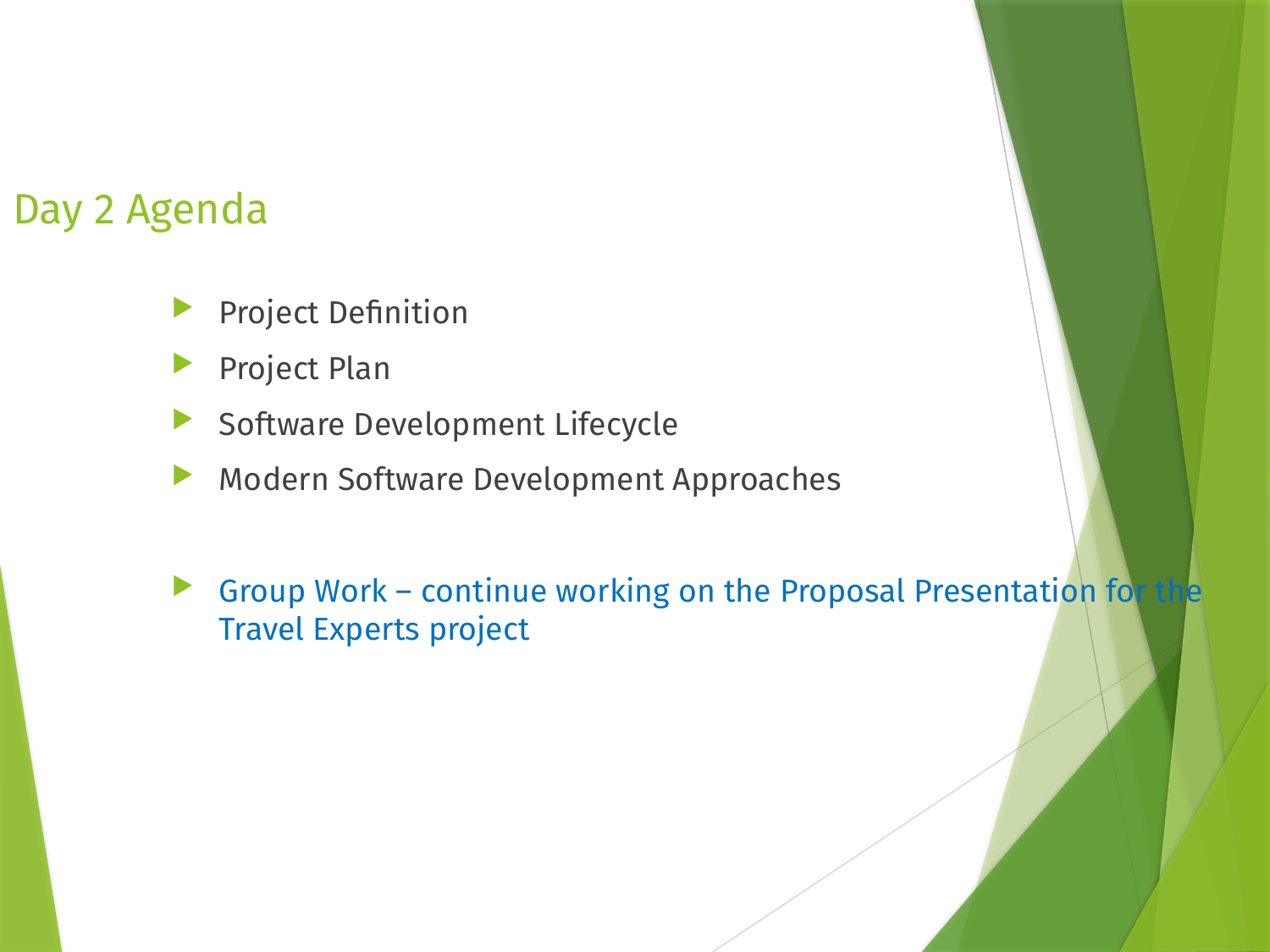

# Day 2 Agenda
Project Definition
Project Plan
Software Development Lifecycle
Modern Software Development Approaches

Group Work – continue working on the Proposal Presentation for the Travel Experts project